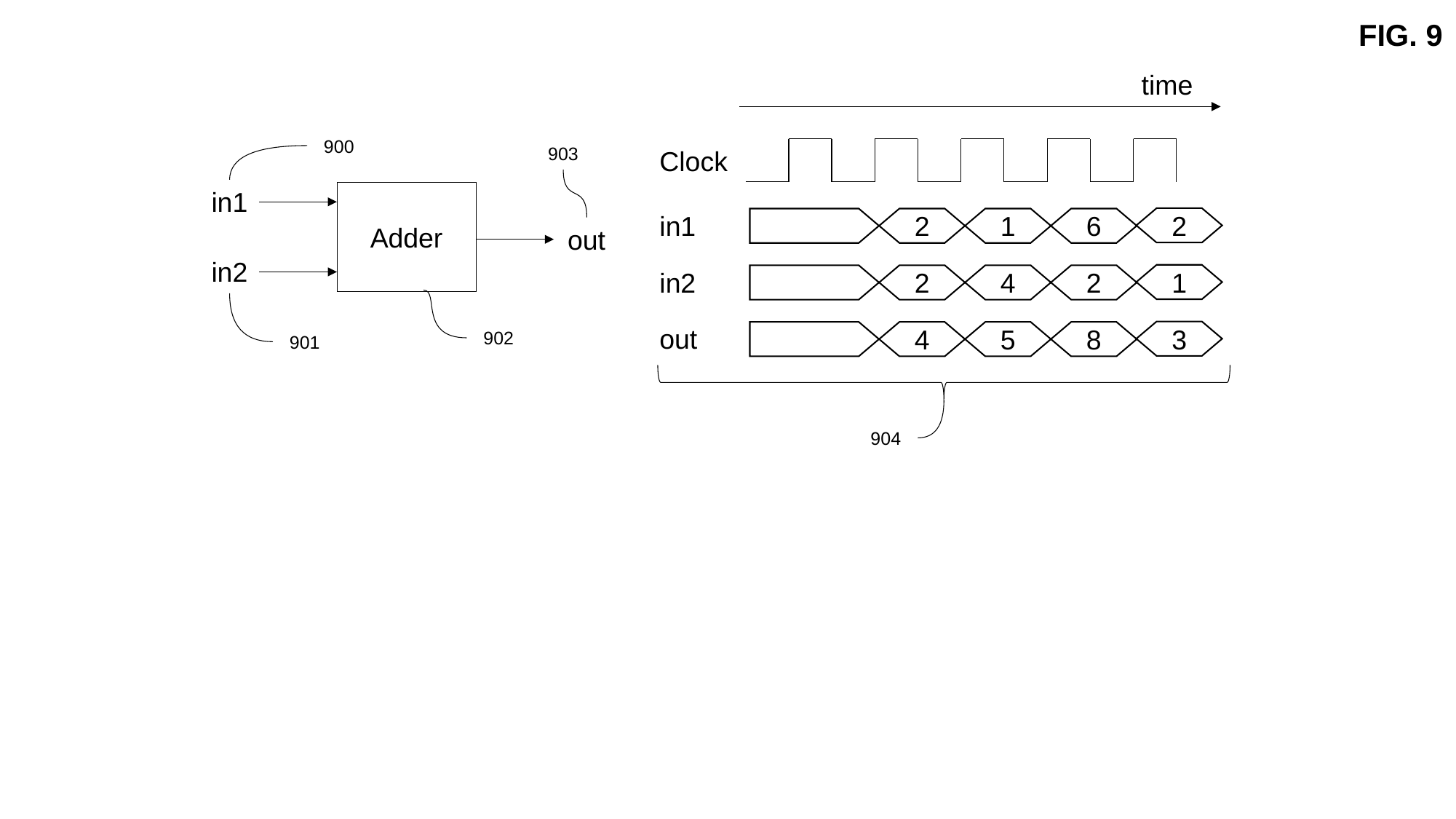

FIG. 9
time

900
903
Clock

in1
Adder
2
6
1
2
in1
out

1
2
4
2
in2
in2

3
8
5
4
out
902
901
904